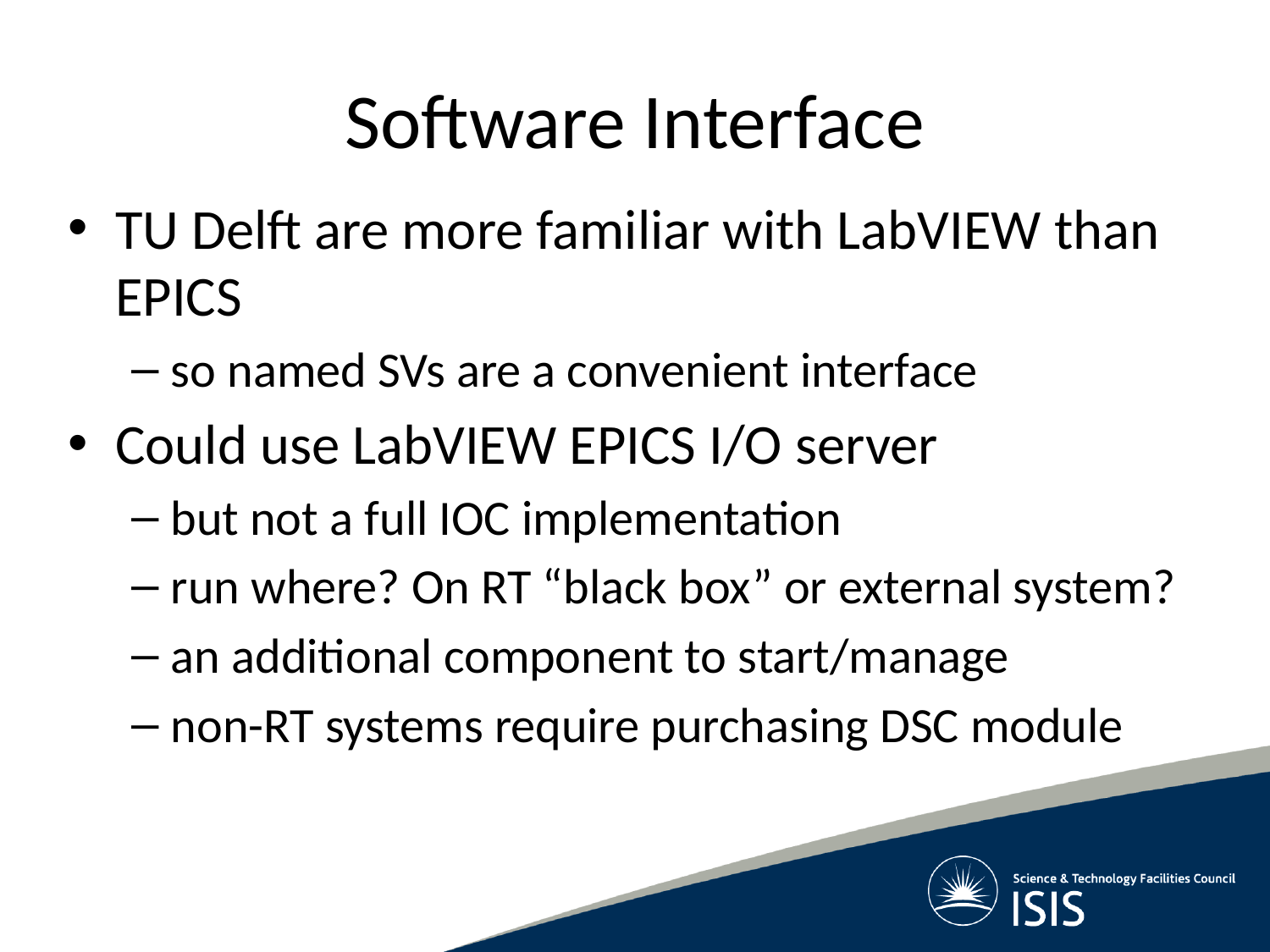

# Software Interface
TU Delft are more familiar with LabVIEW than EPICS
so named SVs are a convenient interface
Could use LabVIEW EPICS I/O server
but not a full IOC implementation
run where? On RT “black box” or external system?
an additional component to start/manage
non-RT systems require purchasing DSC module